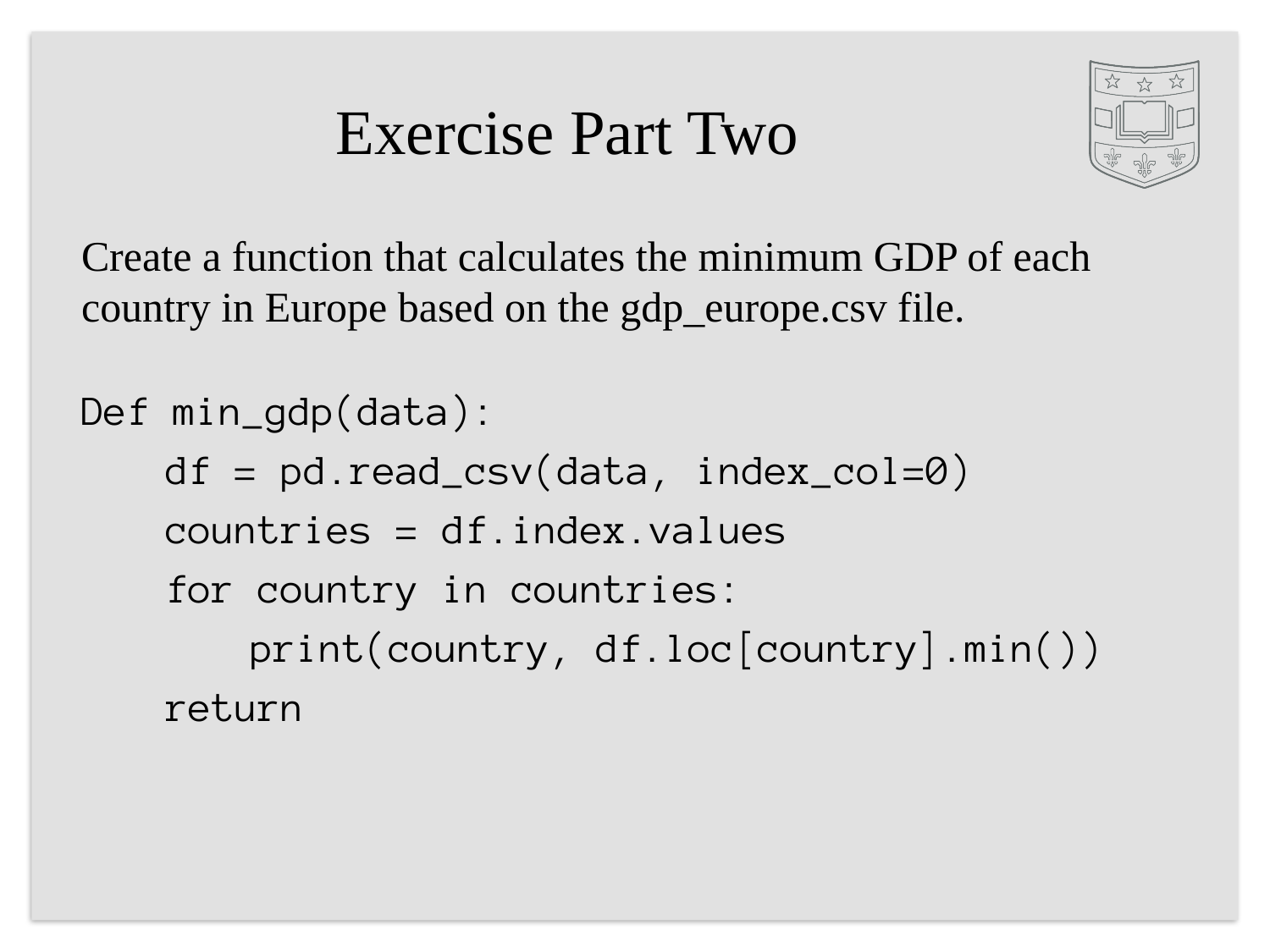

# Exercise Part Two
Create a function that calculates the minimum GDP of each country in Europe based on the gdp_europe.csv file.

Def min_gdp(data):
  df = pd.read_csv(data, index_col=0)
  countries = df.index.values
  for country in countries:
    print(country, df.loc[country].min())
  return